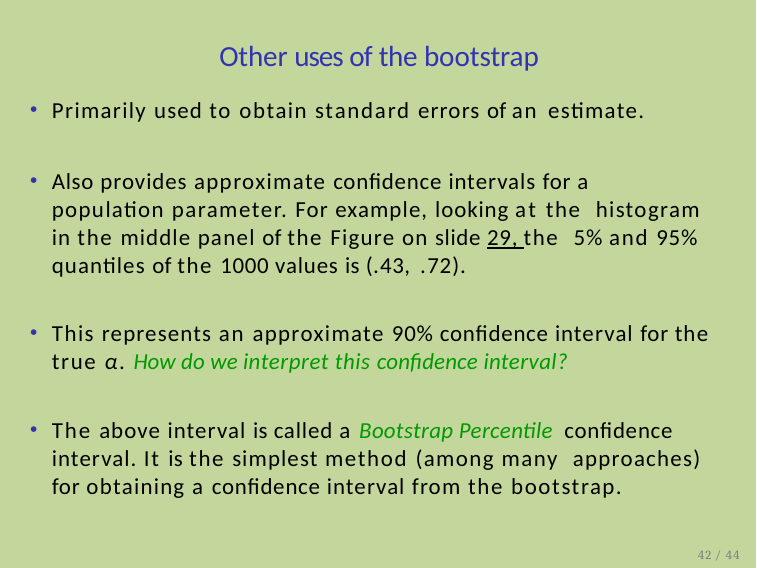

# Other uses of the bootstrap
Primarily used to obtain standard errors of an estimate.

Also provides approximate confidence intervals for a  population parameter. For example, looking at the  histogram in the middle panel of the Figure on slide 29, the  5% and 95% quantiles of the 1000 values is (.43, .72).

This represents an approximate 90% confidence interval for the true α. How do we interpret this confidence interval?

The above interval is called a Bootstrap Percentile  confidence interval. It is the simplest method (among many  approaches) for obtaining a confidence interval from the bootstrap.
42 / 44